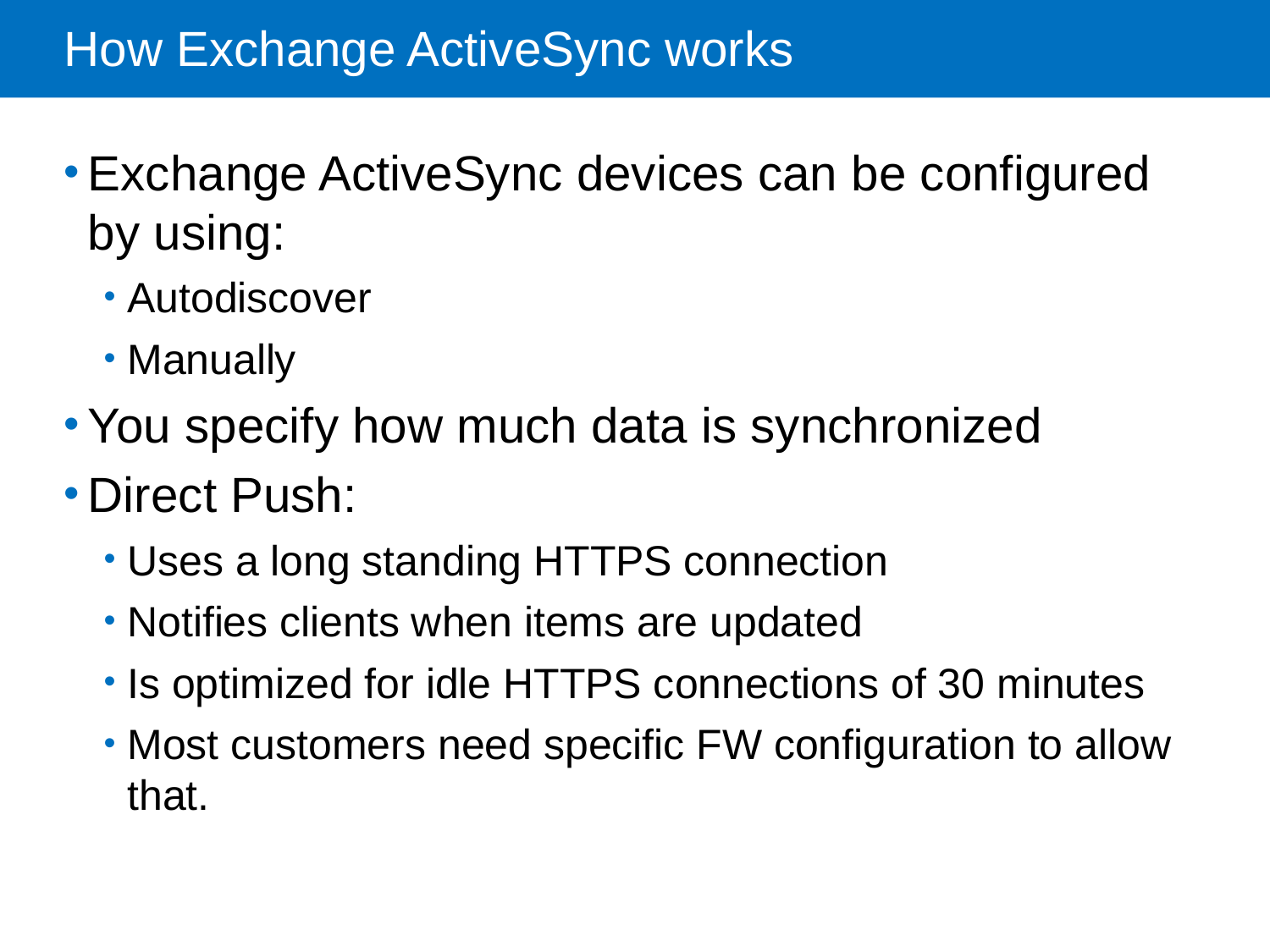

# How Exchange ActiveSync works
Exchange ActiveSync devices can be configured by using:
Autodiscover
Manually
You specify how much data is synchronized
Direct Push:
Uses a long standing HTTPS connection
Notifies clients when items are updated
Is optimized for idle HTTPS connections of 30 minutes
Most customers need specific FW configuration to allow that.